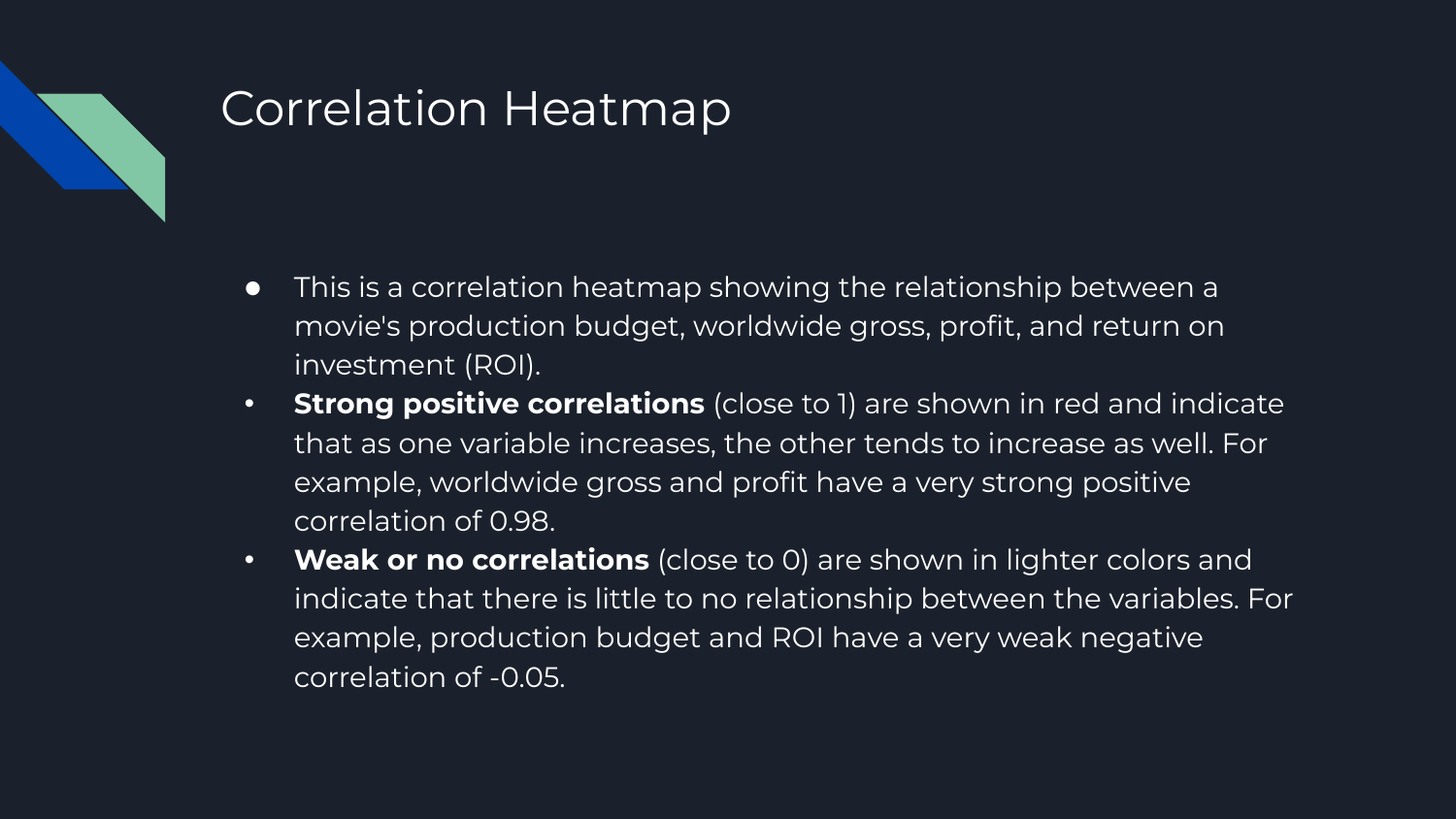

# Correlation Heatmap
This is a correlation heatmap showing the relationship between a movie's production budget, worldwide gross, profit, and return on investment (ROI).
Strong positive correlations (close to 1) are shown in red and indicate that as one variable increases, the other tends to increase as well. For example, worldwide gross and profit have a very strong positive correlation of 0.98.
Weak or no correlations (close to 0) are shown in lighter colors and indicate that there is little to no relationship between the variables. For example, production budget and ROI have a very weak negative correlation of -0.05.